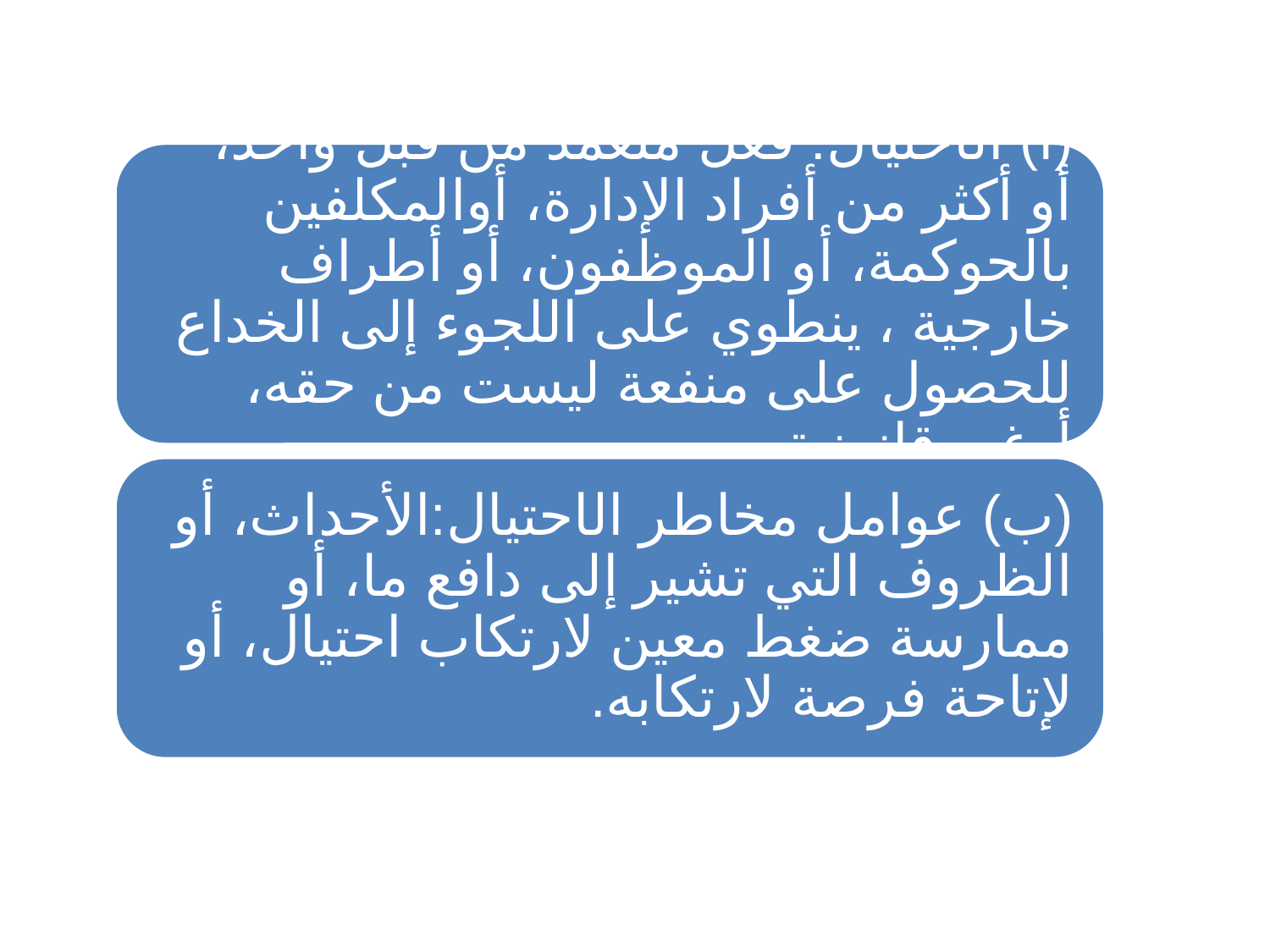

(أ) الاحتيال: فعل متعمد من قبل واحد، أو أكثر من أفراد الإدارة، أوالمكلفين بالحوكمة، أو الموظفون، أو أطراف خارجية ، ينطوي على اللجوء إلى الخداع للحصول على منفعة ليست من حقه، أوغير قانونية.
(ب) عوامل مخاطر الاحتيال:الأحداث، أو الظروف التي تشير إلى دافع ما، أو ممارسة ضغط معين لارتكاب احتيال، أو لإتاحة فرصة لارتكابه.